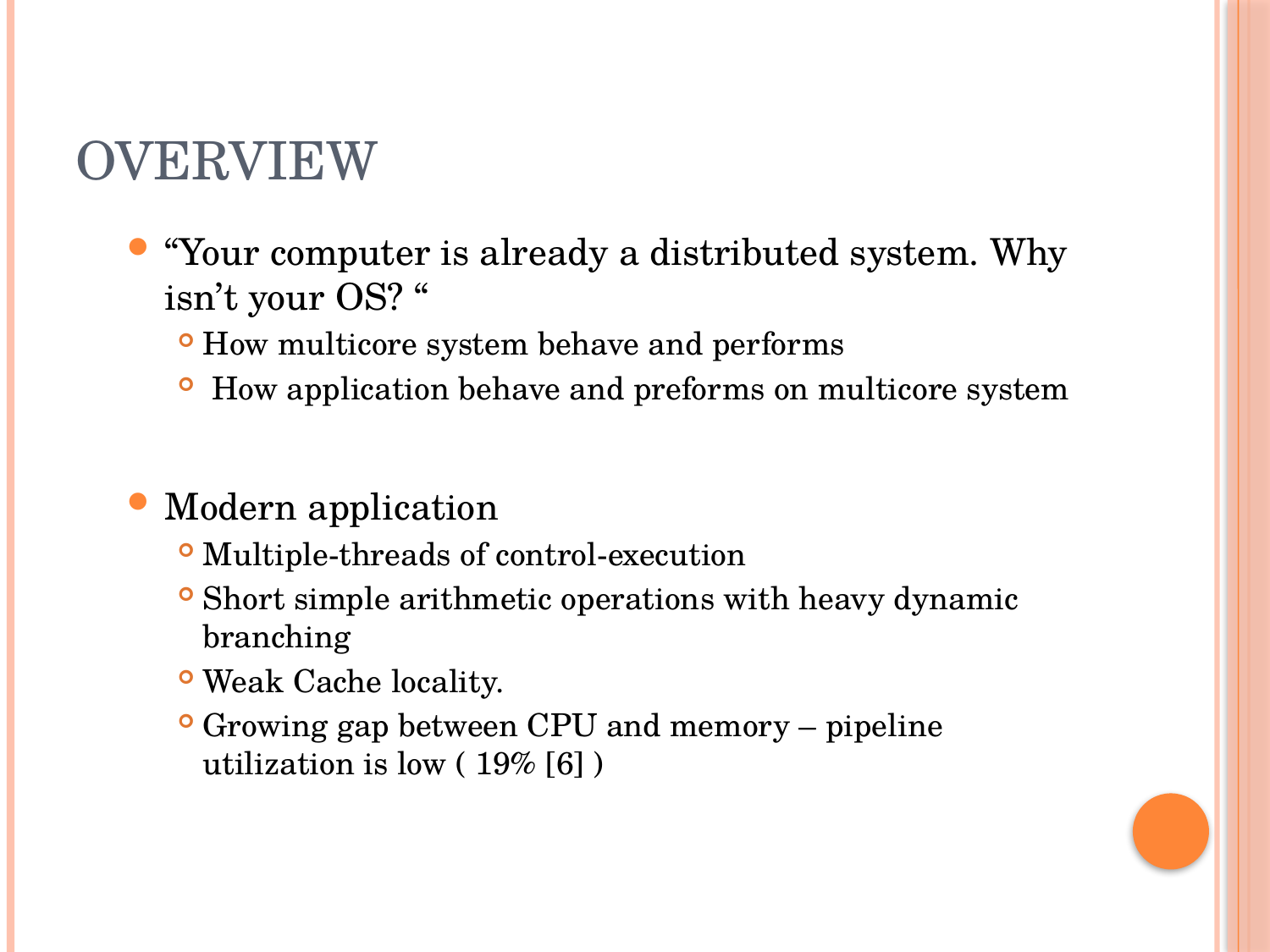

# Overview
“Your computer is already a distributed system. Why isn’t your OS? “
How multicore system behave and performs
 How application behave and preforms on multicore system

Modern application
Multiple-threads of control-execution
Short simple arithmetic operations with heavy dynamic branching
Weak Cache locality.
Growing gap between CPU and memory – pipeline utilization is low ( 19% [6] )